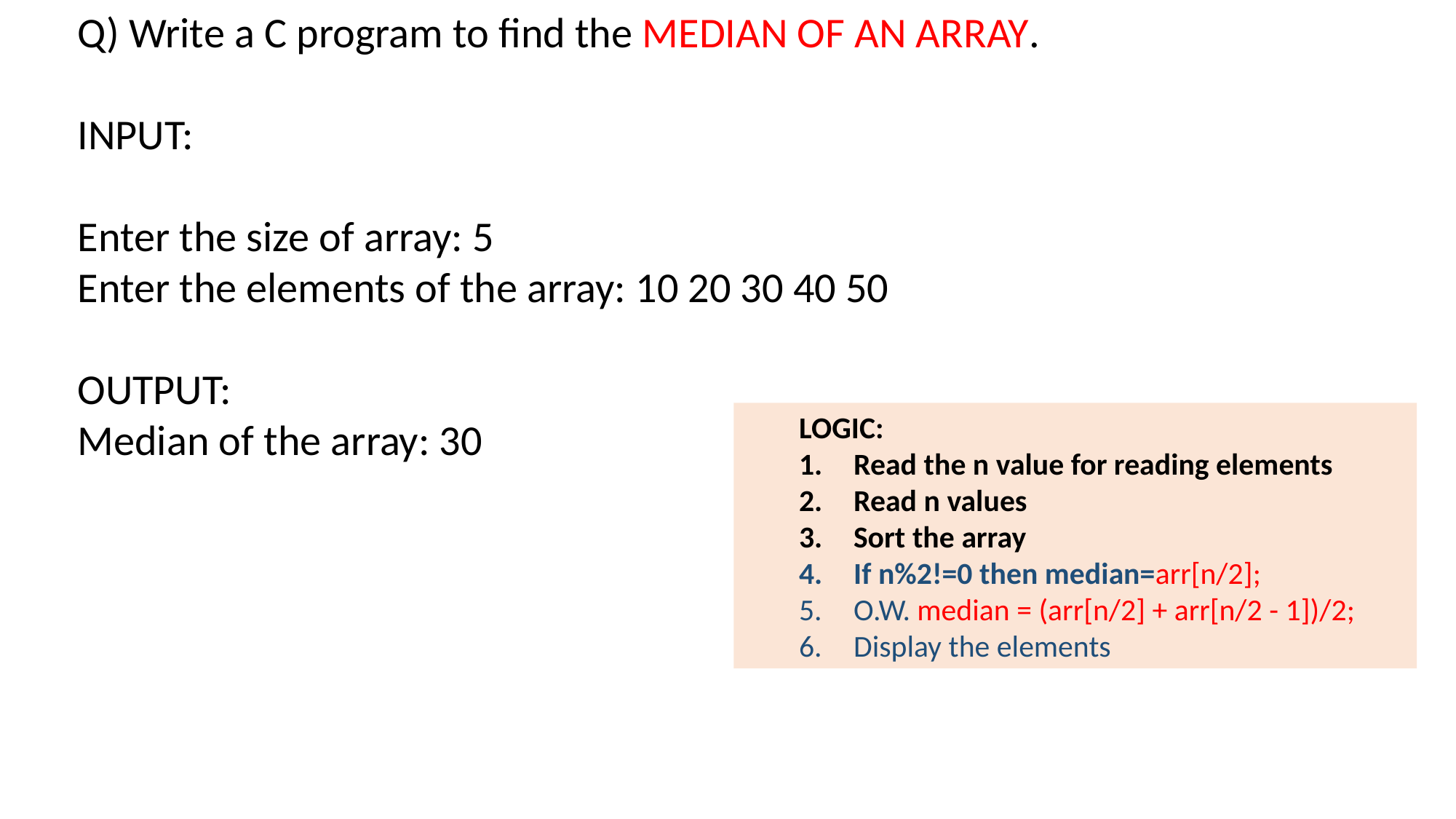

Q) Write a C program to find the MEDIAN OF AN ARRAY.

INPUT:

Enter the size of array: 5
Enter the elements of the array: 10 20 30 40 50

OUTPUT:
Median of the array: 30

LOGIC:
Read the n value for reading elements
Read n values
Sort the array
If n%2!=0 then median=arr[n/2];
O.W. median = (arr[n/2] + arr[n/2 - 1])/2;
Display the elements